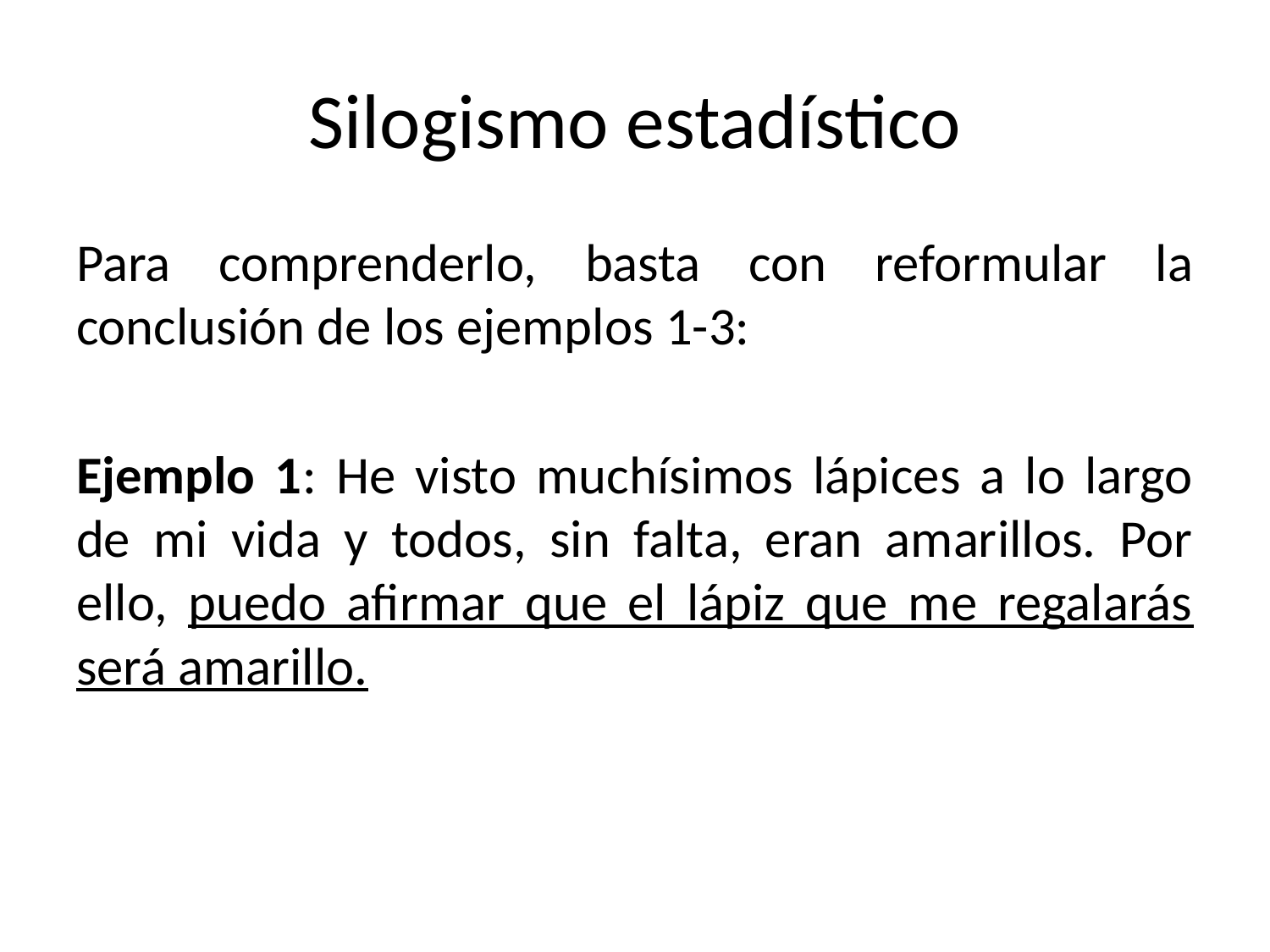

# Silogismo estadístico
Para comprenderlo, basta con reformular la conclusión de los ejemplos 1-3:

Ejemplo 1: He visto muchísimos lápices a lo largo de mi vida y todos, sin falta, eran amarillos. Por ello, puedo afirmar que el lápiz que me regalarás será amarillo.